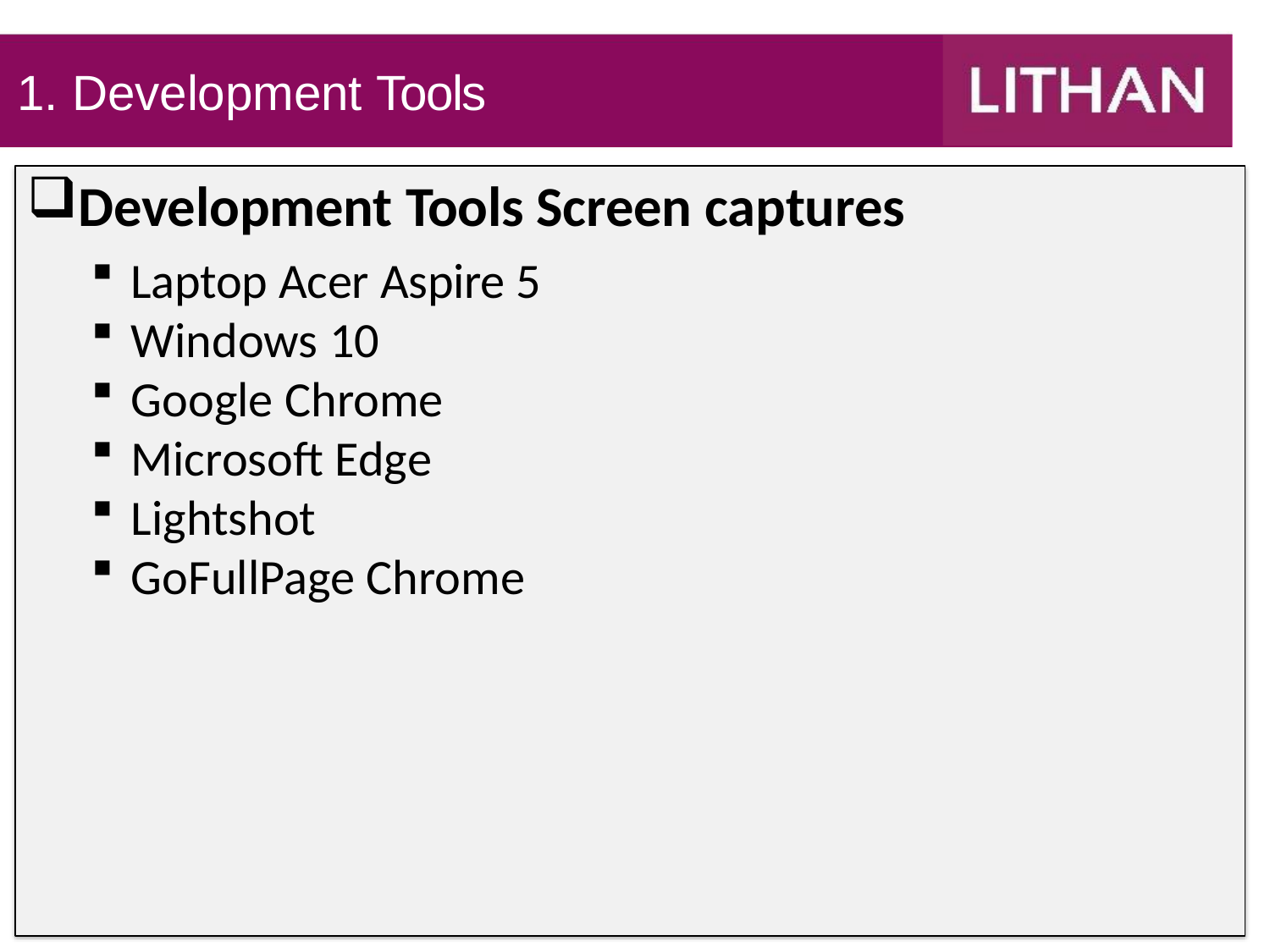

# 1. Development Tools
Development Tools Screen captures
Laptop Acer Aspire 5
Windows 10
Google Chrome
Microsoft Edge
Lightshot
GoFullPage Chrome